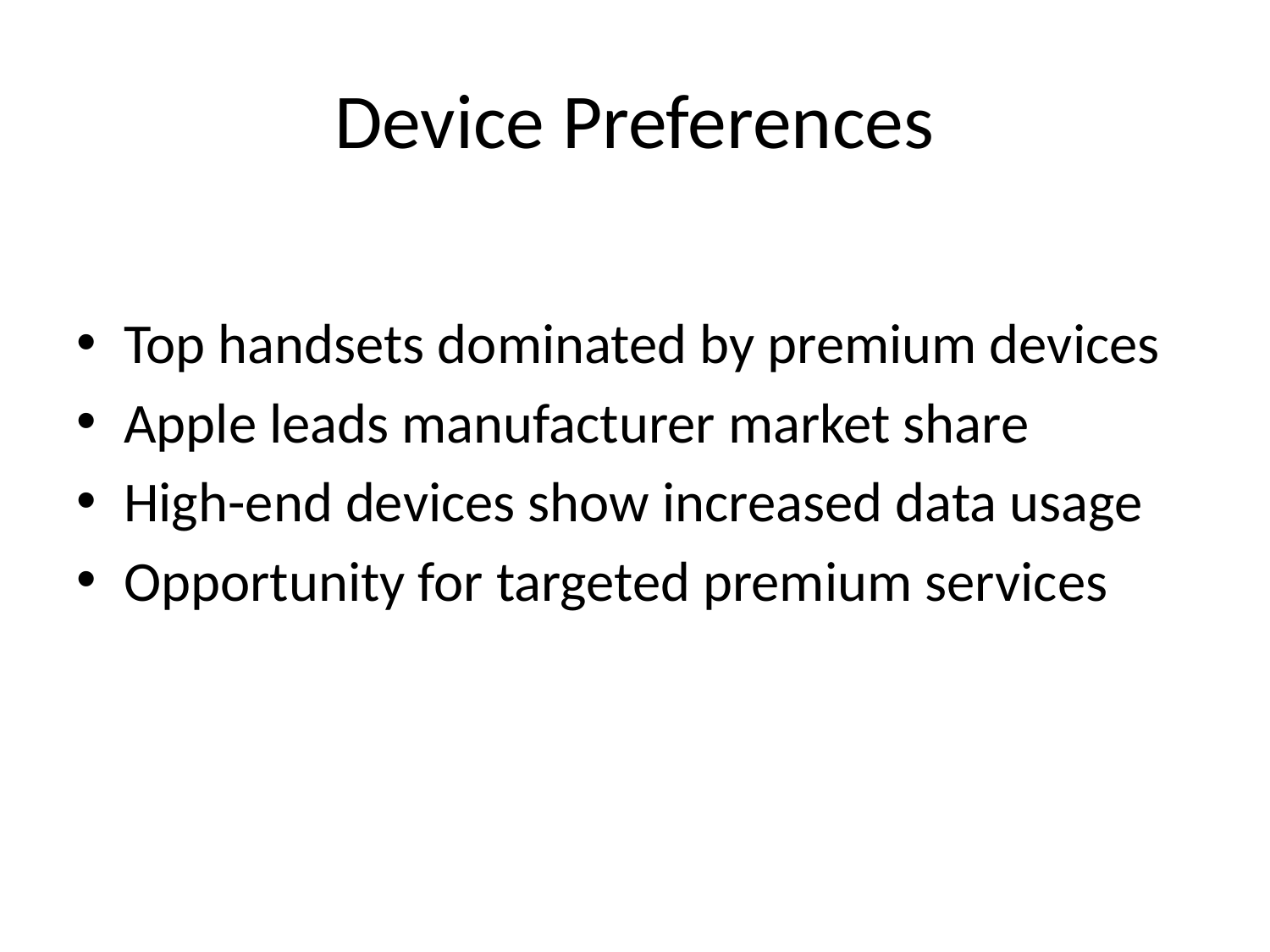

# Device Preferences

Top handsets dominated by premium devices
Apple leads manufacturer market share
High-end devices show increased data usage
Opportunity for targeted premium services